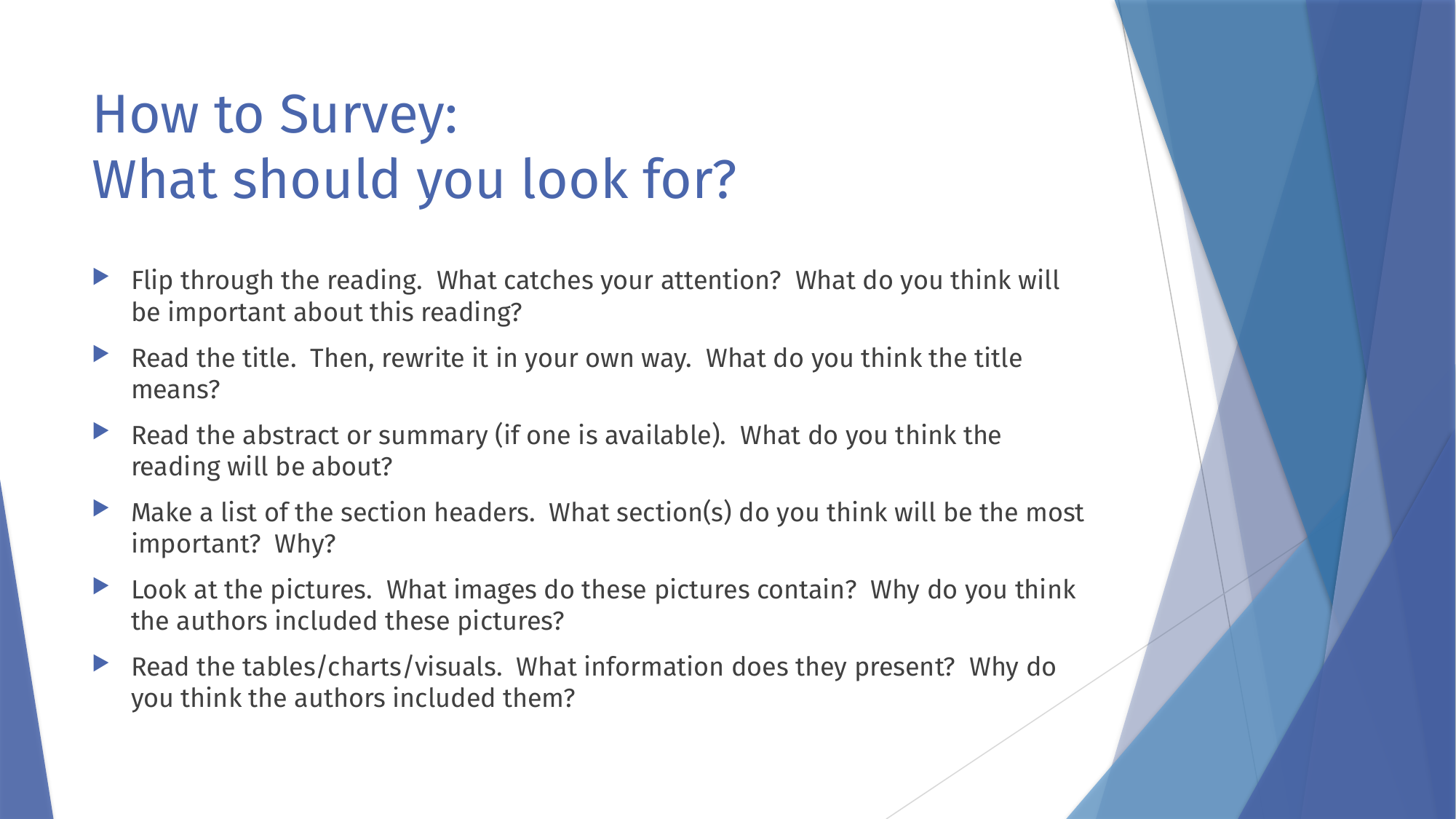

# How to Survey: What should you look for?
Flip through the reading.  What catches your attention?  What do you think will be important about this reading?
Read the title.  Then, rewrite it in your own way.  What do you think the title means?
Read the abstract or summary (if one is available).  What do you think the reading will be about?
Make a list of the section headers.  What section(s) do you think will be the most important?  Why?
Look at the pictures.  What images do these pictures contain?  Why do you think the authors included these pictures?
Read the tables/charts/visuals.  What information does they present?  Why do you think the authors included them?